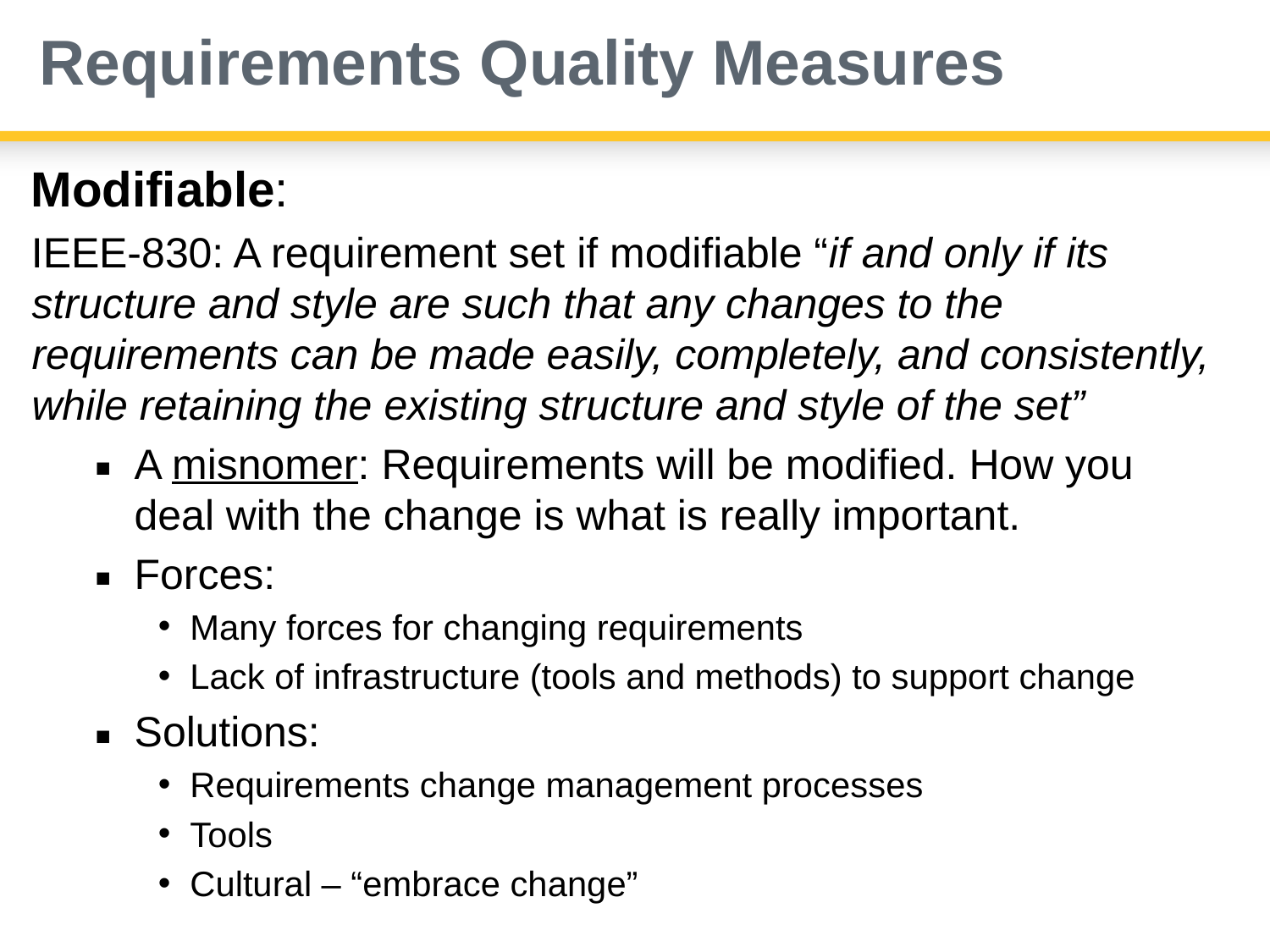

# Requirements Quality Measures
Modifiable:
IEEE-830: A requirement set if modifiable “if and only if its structure and style are such that any changes to the requirements can be made easily, completely, and consistently, while retaining the existing structure and style of the set”
A misnomer: Requirements will be modified. How you deal with the change is what is really important.
Forces:
Many forces for changing requirements
Lack of infrastructure (tools and methods) to support change
Solutions:
Requirements change management processes
Tools
Cultural – “embrace change”